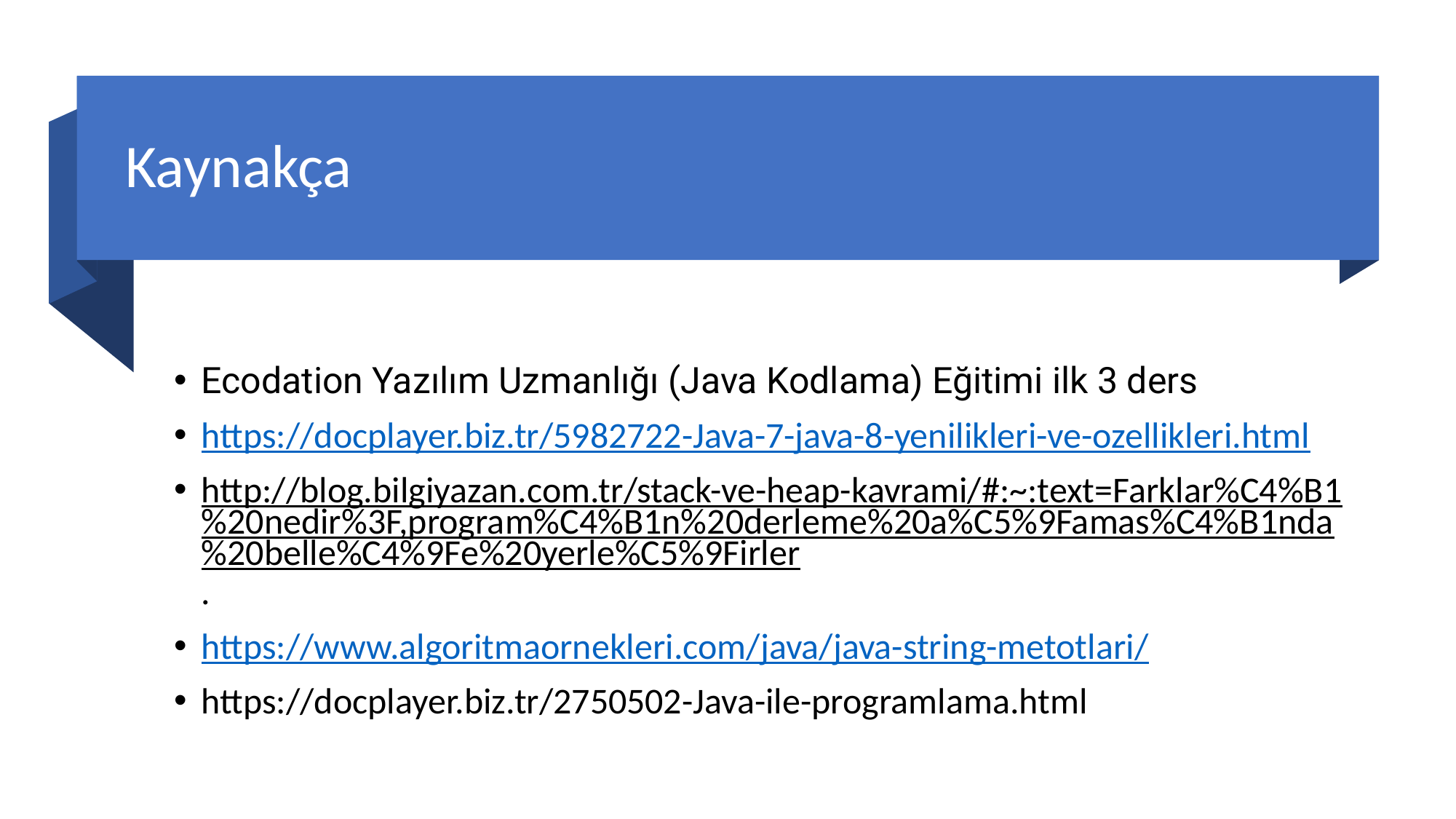

# Kaynakça

Ecodation Yazılım Uzmanlığı (Java Kodlama) Eğitimi ilk 3 ders
https://docplayer.biz.tr/5982722-Java-7-java-8-yenilikleri-ve-ozellikleri.html
http://blog.bilgiyazan.com.tr/stack-ve-heap-kavrami/#:~:text=Farklar%C4%B1%20nedir%3F,program%C4%B1n%20derleme%20a%C5%9Famas%C4%B1nda%20belle%C4%9Fe%20yerle%C5%9Firler.
https://www.algoritmaornekleri.com/java/java-string-metotlari/
https://docplayer.biz.tr/2750502-Java-ile-programlama.html